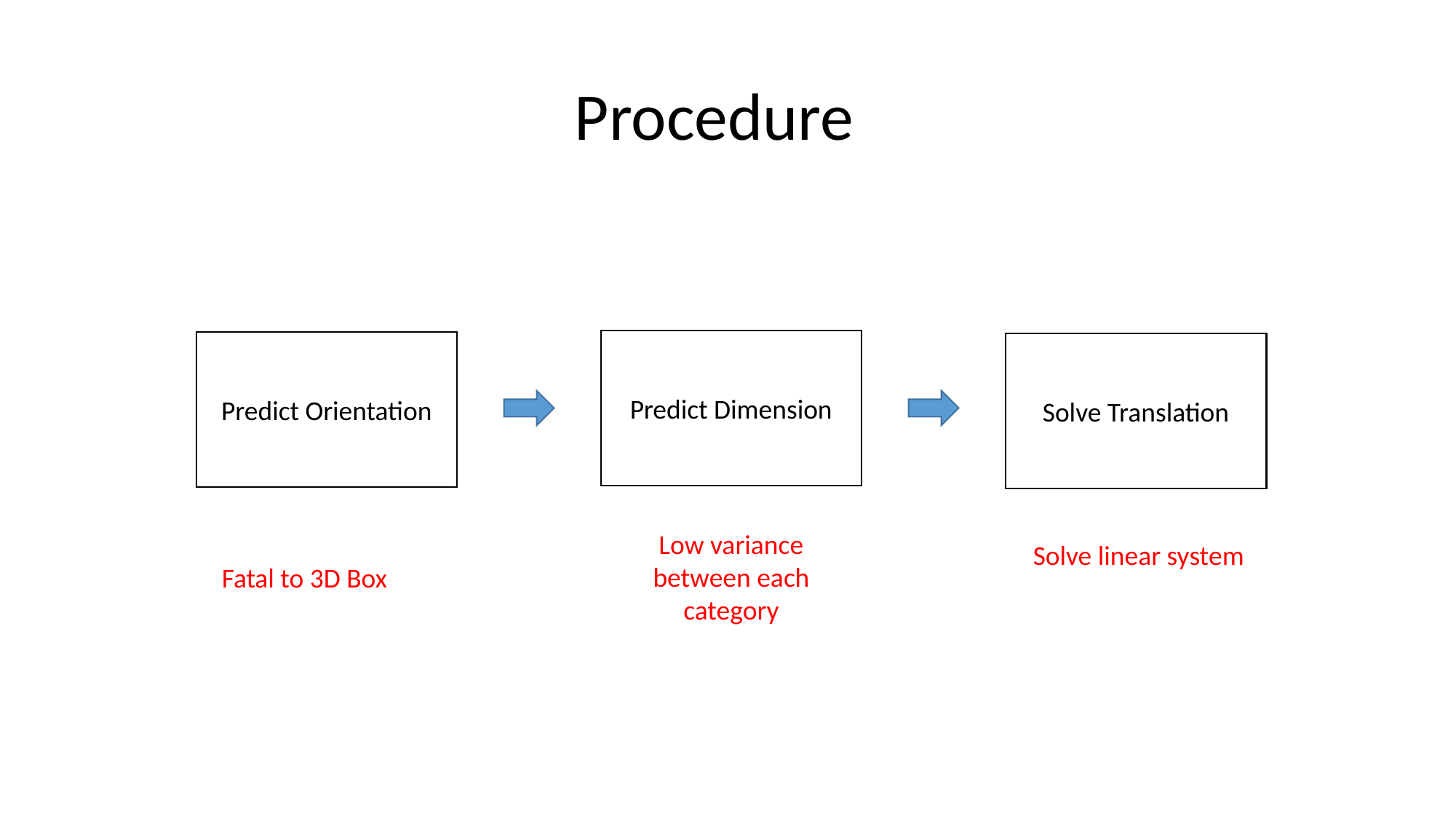

# Procedure
Predict Dimension
Predict Orientation
Solve Translation

Low variance between each category
Solve linear system
Fatal to 3D Box